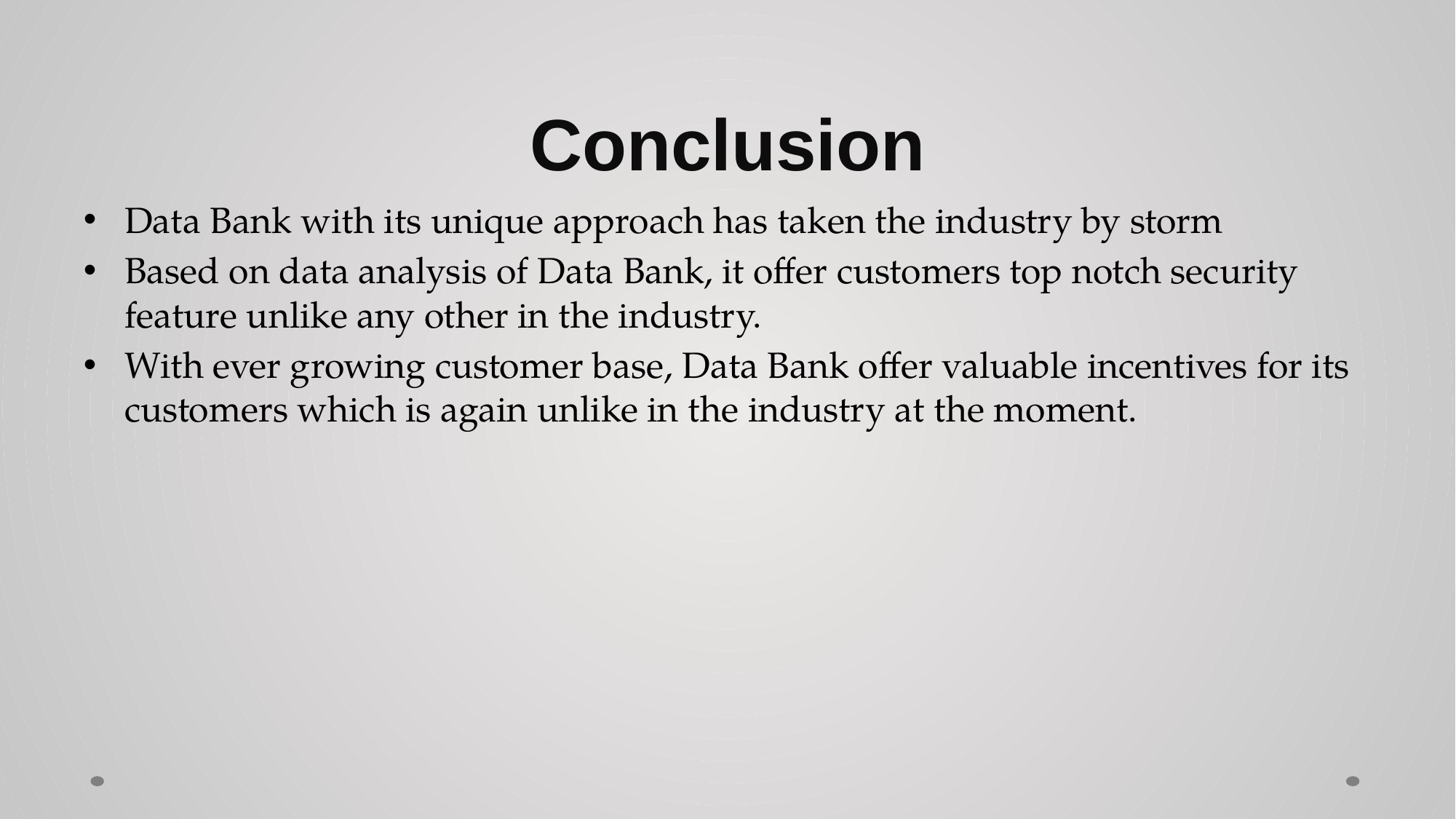

# Conclusion
Data Bank with its unique approach has taken the industry by storm
Based on data analysis of Data Bank, it offer customers top notch security feature unlike any other in the industry.
With ever growing customer base, Data Bank offer valuable incentives for its customers which is again unlike in the industry at the moment.